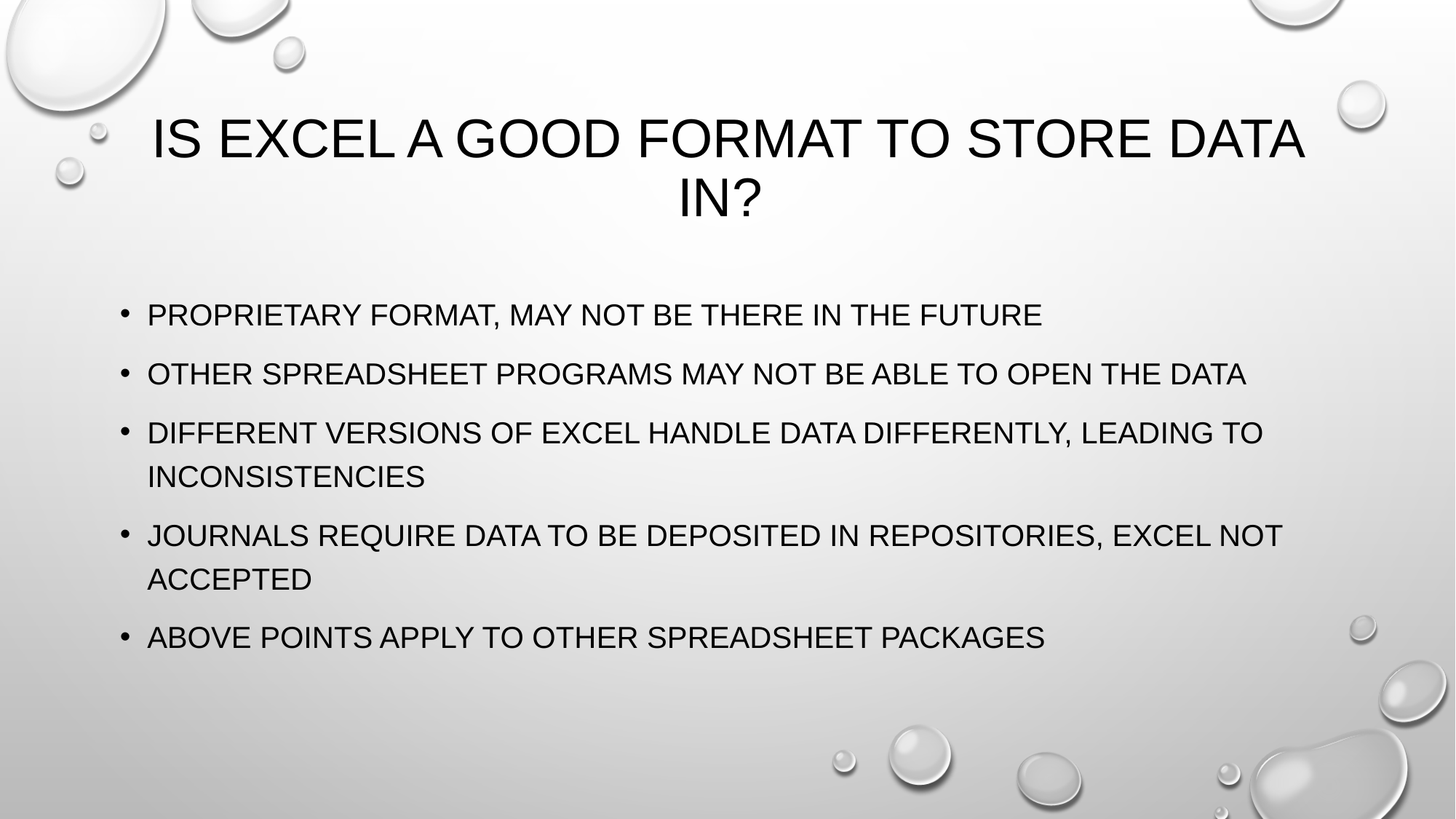

# is excel A good format to store data in?
Proprietary format, may not be there in the future
Other spreadsheet programs may not be able to open the data
different versions of excel handle data differently, leading to inconsistencies
journals require data to be deposited in repositories, excel not accepted
Above points apply to other spreadsheet packages